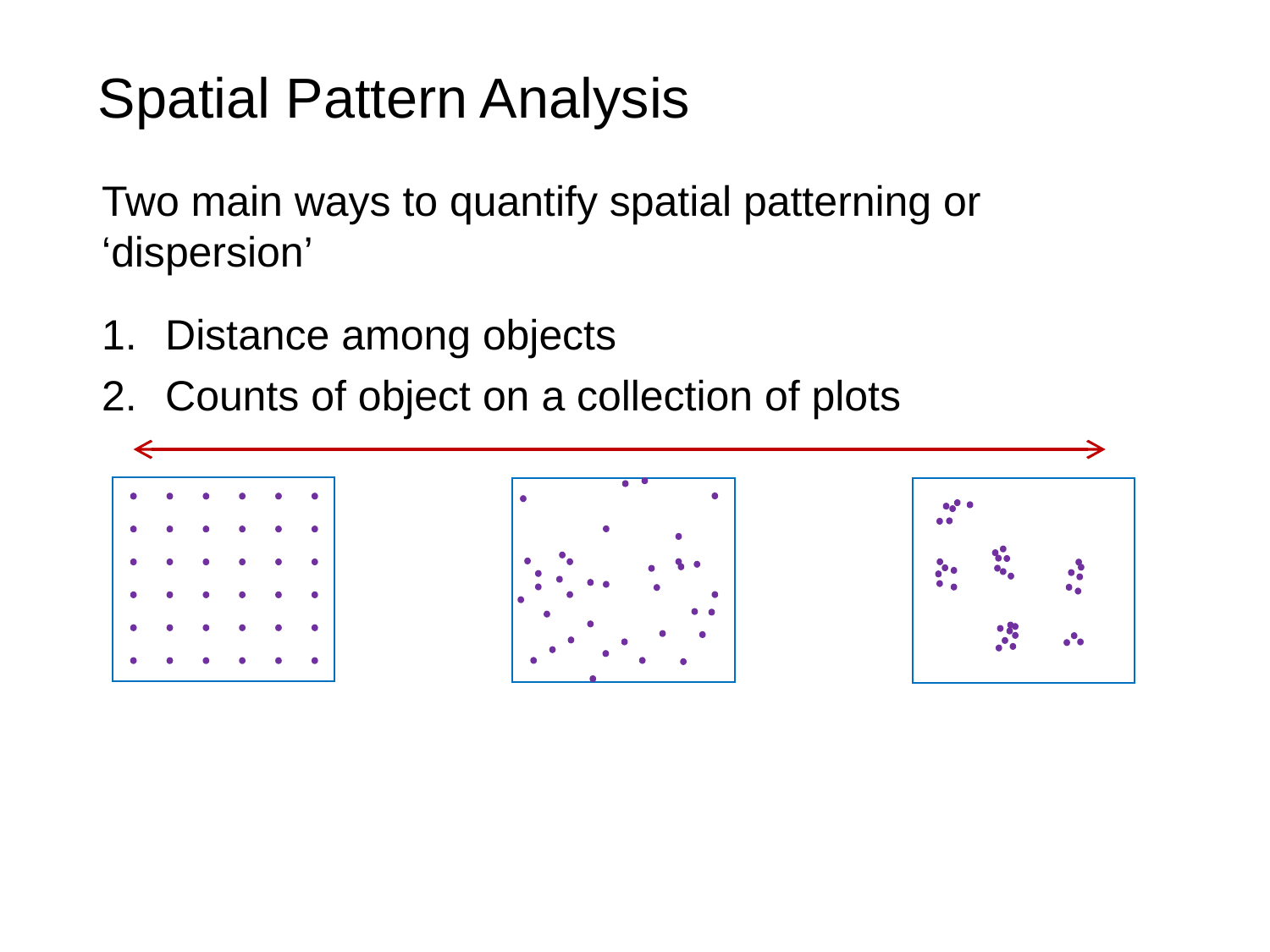

Spatial Pattern Analysis
Two main ways to quantify spatial patterning or ‘dispersion’
Distance among objects
Counts of object on a collection of plots